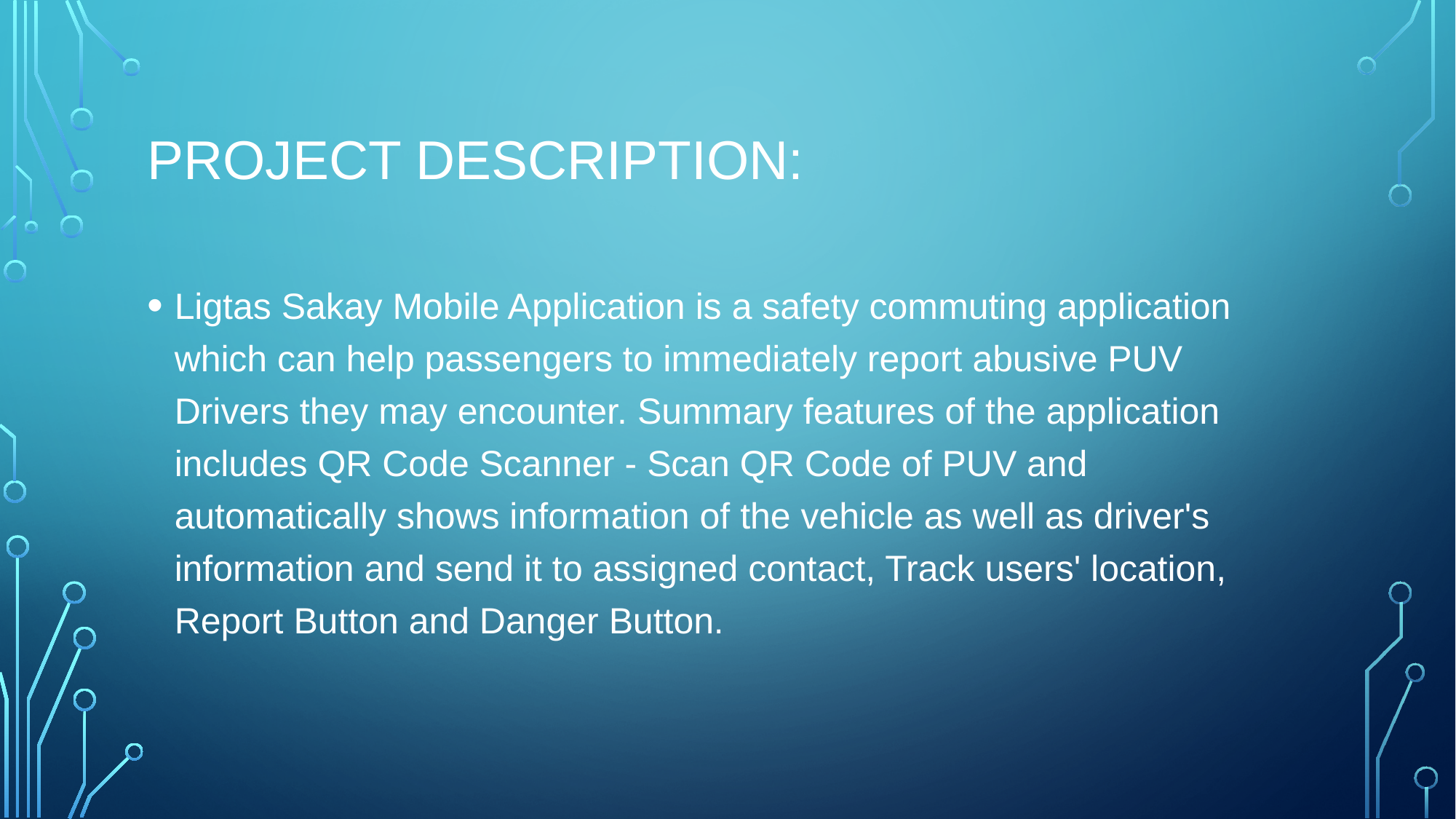

# project description:
Ligtas Sakay Mobile Application is a safety commuting application which can help passengers to immediately report abusive PUV Drivers they may encounter. Summary features of the application includes QR Code Scanner - Scan QR Code of PUV and automatically shows information of the vehicle as well as driver's information and send it to assigned contact, Track users' location, Report Button and Danger Button.